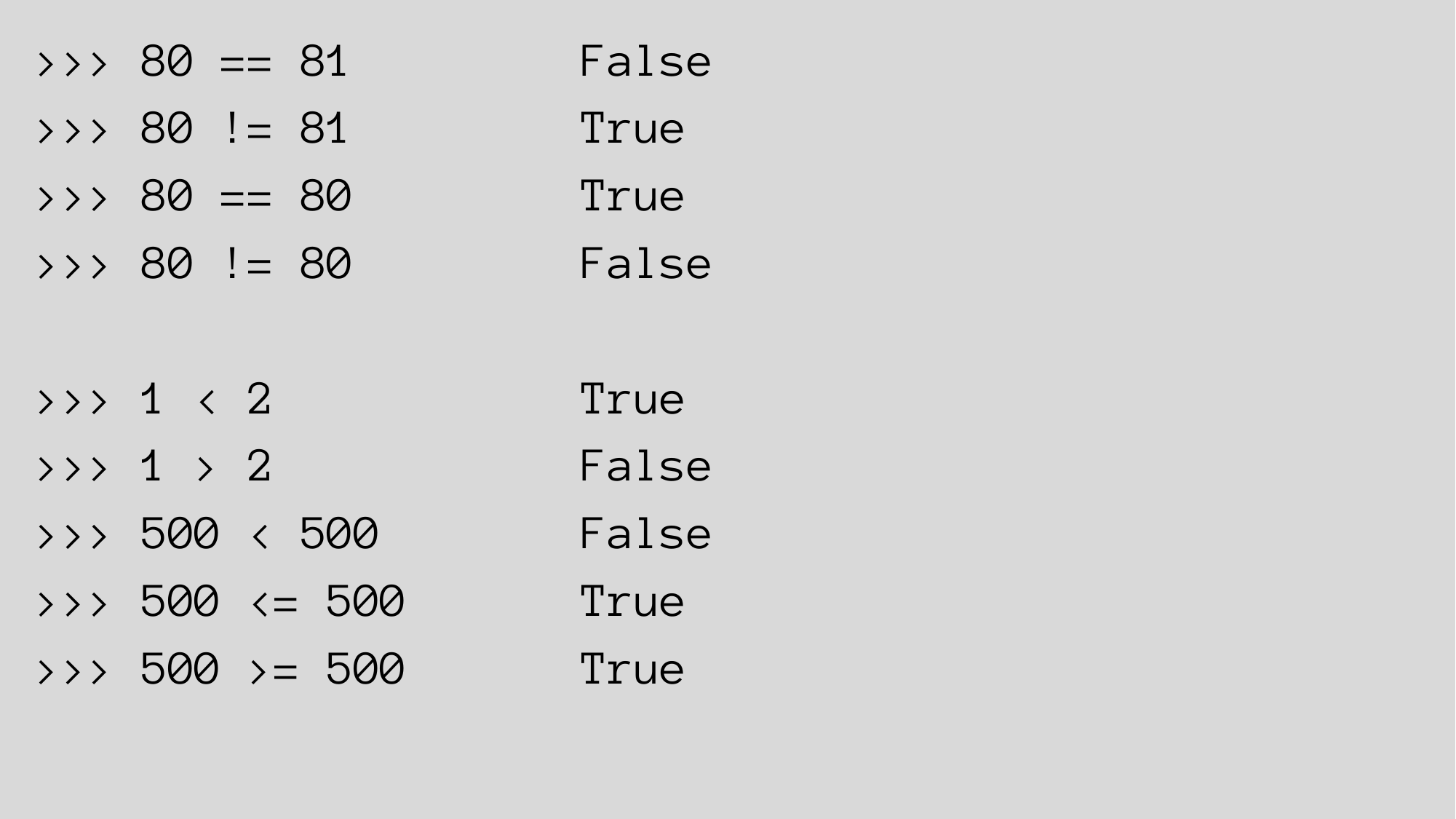

>>> 80 == 81			False
>>> 80 != 81			True
>>> 80 == 80			True
>>> 80 != 80			False

>>> 1 < 2			True
>>> 1 > 2			False
>>> 500 < 500		False
>>> 500 <= 500		True
>>> 500 >= 500		True